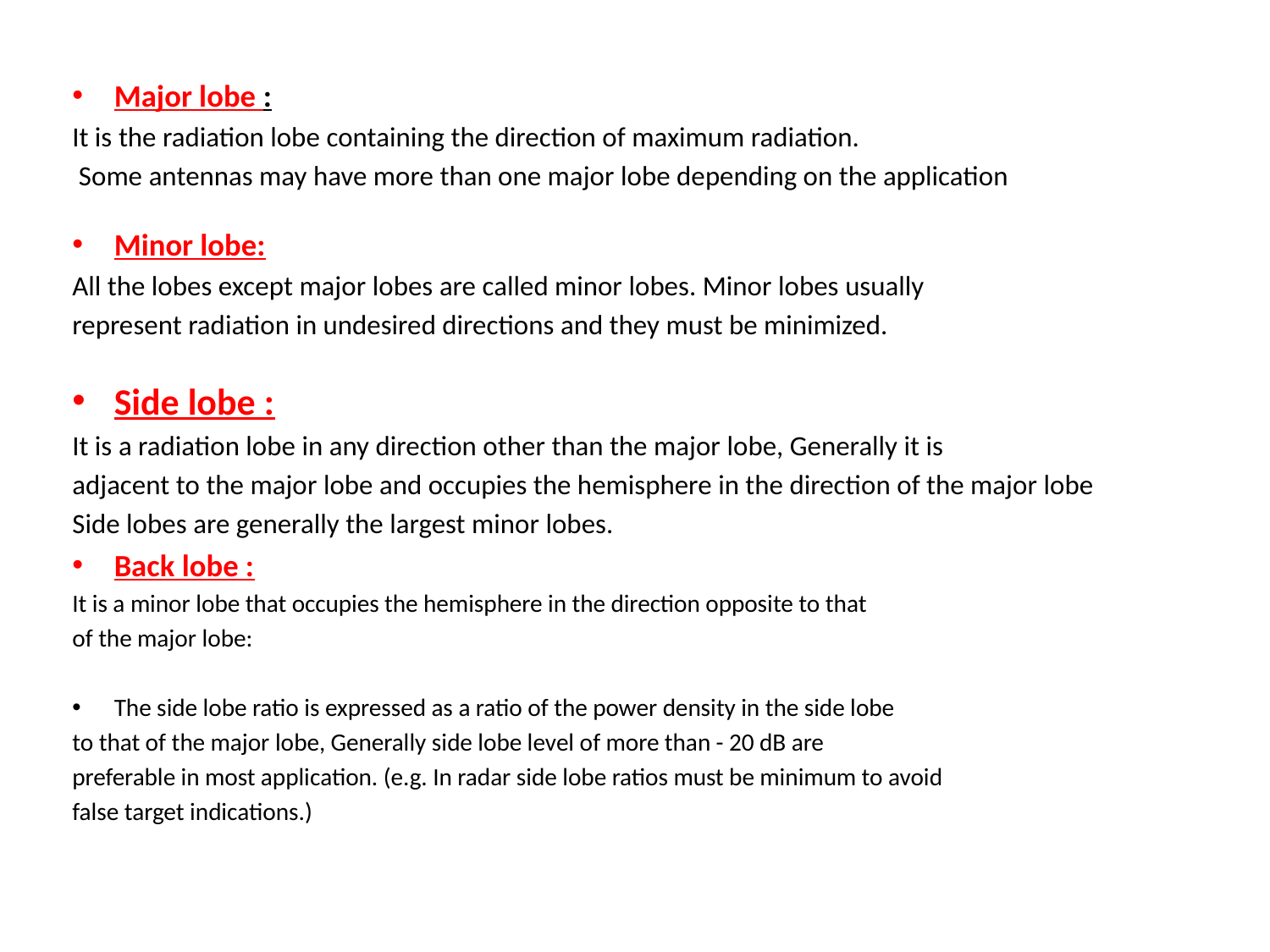

Major lobe :
It is the radiation lobe containing the direction of maximum radiation.
 Some antennas may have more than one major lobe depending on the application

Minor lobe:
All the lobes except major lobes are called minor lobes. Minor lobes usually
represent radiation in undesired directions and they must be minimized.

Side lobe :
It is a radiation lobe in any direction other than the major lobe, Generally it is
adjacent to the major lobe and occupies the hemisphere in the direction of the major lobe
Side lobes are generally the largest minor lobes.
Back lobe :
It is a minor lobe that occupies the hemisphere in the direction opposite to that
of the major lobe:

The side lobe ratio is expressed as a ratio of the power density in the side lobe
to that of the major lobe, Generally side lobe level of more than - 20 dB are
preferable in most application. (e.g. In radar side lobe ratios must be minimum to avoid
false target indications.)